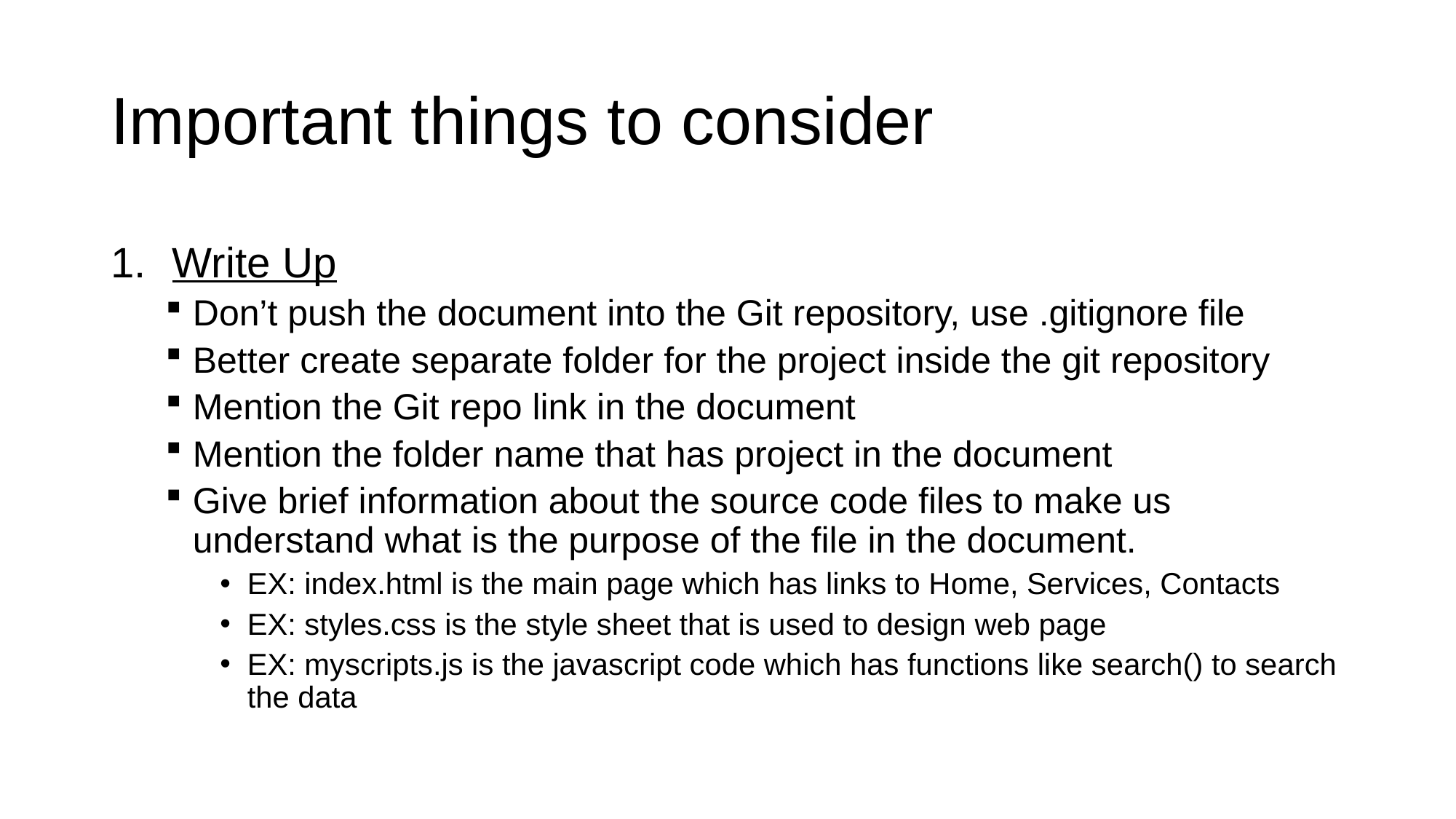

# Important things to consider
Write Up
Don’t push the document into the Git repository, use .gitignore file
Better create separate folder for the project inside the git repository
Mention the Git repo link in the document
Mention the folder name that has project in the document
Give brief information about the source code files to make us understand what is the purpose of the file in the document.
EX: index.html is the main page which has links to Home, Services, Contacts
EX: styles.css is the style sheet that is used to design web page
EX: myscripts.js is the javascript code which has functions like search() to search the data